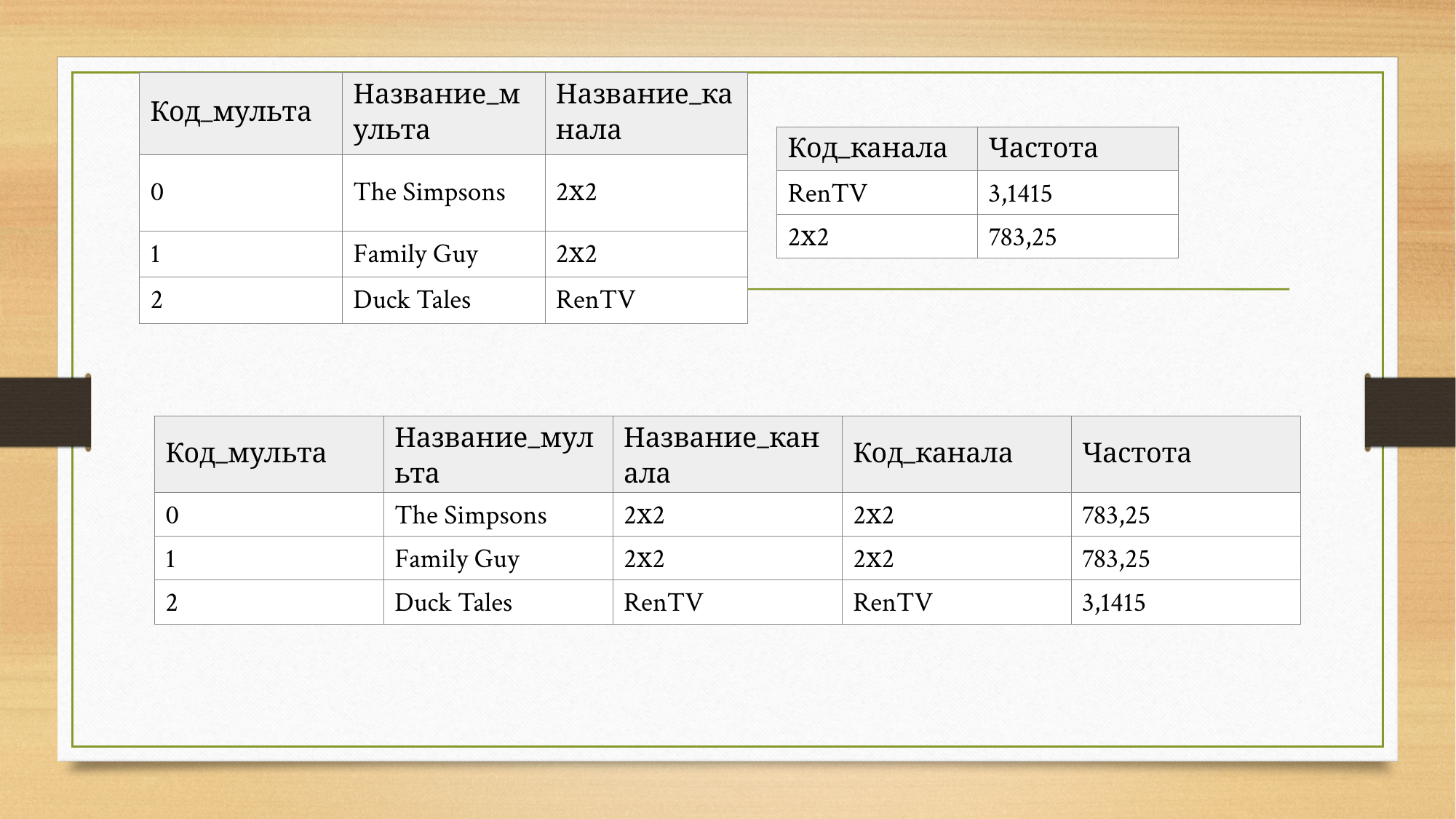

| Код\_мульта | Название\_мульта | Название\_канала |
| --- | --- | --- |
| 0 | The Simpsons | 2х2 |
| 1 | Family Guy | 2х2 |
| 2 | Duck Tales | RenTV |

| Код\_канала | Частота |
| --- | --- |
| RenTV | 3,1415 |
| 2х2 | 783,25 |

| Код\_мульта | Название\_мульта | Название\_канала | Код\_канала | Частота |
| --- | --- | --- | --- | --- |
| 0 | The Simpsons | 2х2 | 2х2 | 783,25 |
| 1 | Family Guy | 2х2 | 2х2 | 783,25 |
| 2 | Duck Tales | RenTV | RenTV | 3,1415 |